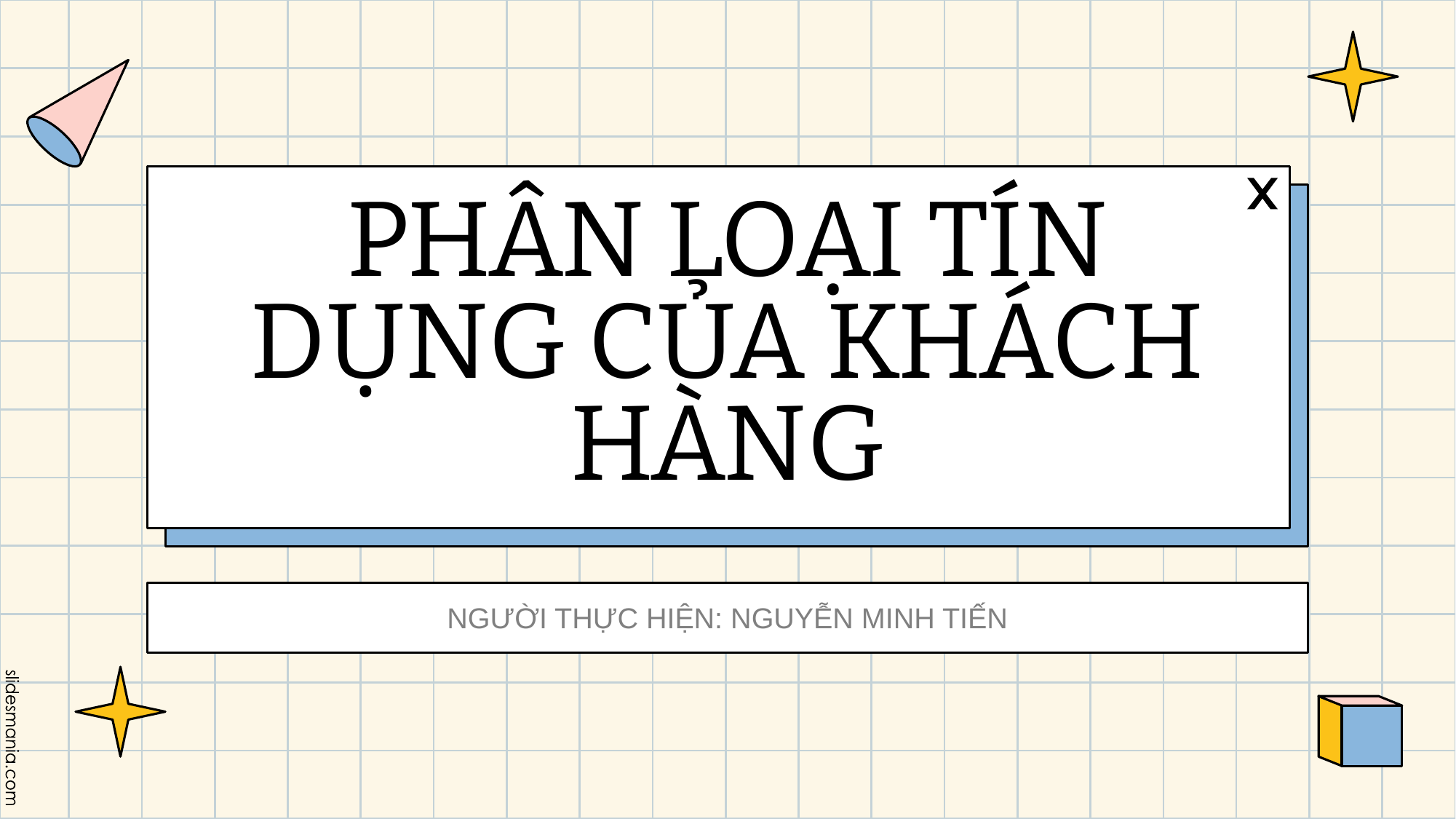

# PHÂN LOẠI TÍN DỤNG CỦA KHÁCH HÀNG
NGƯỜI THỰC HIỆN: NGUYỄN MINH TIẾN